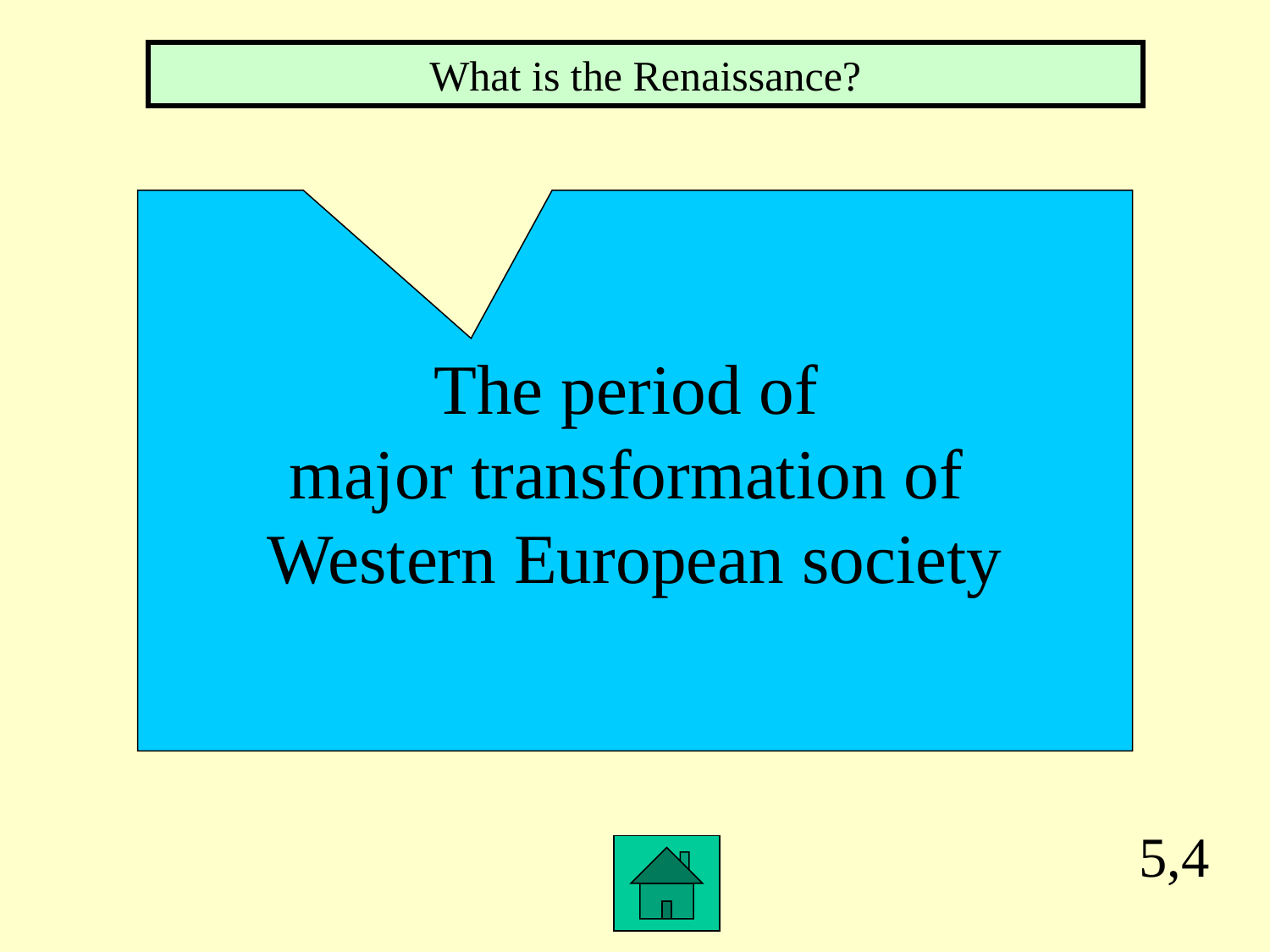

What is the Renaissance?
The period of
major transformation of
Western European society
5,4